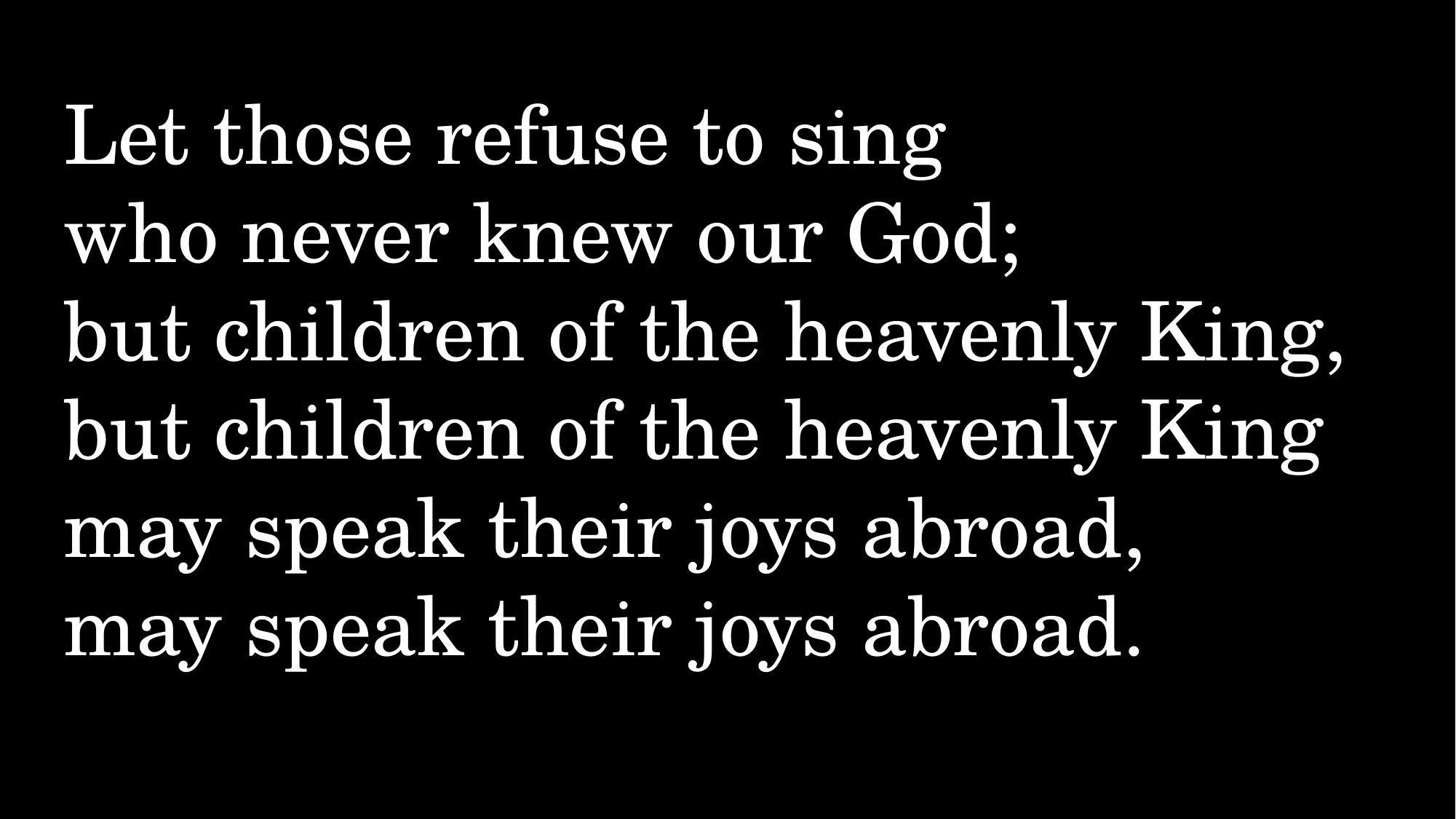

Let those refuse to sing
who never knew our God;
but children of the heavenly King, but children of the heavenly King may speak their joys abroad,
may speak their joys abroad.